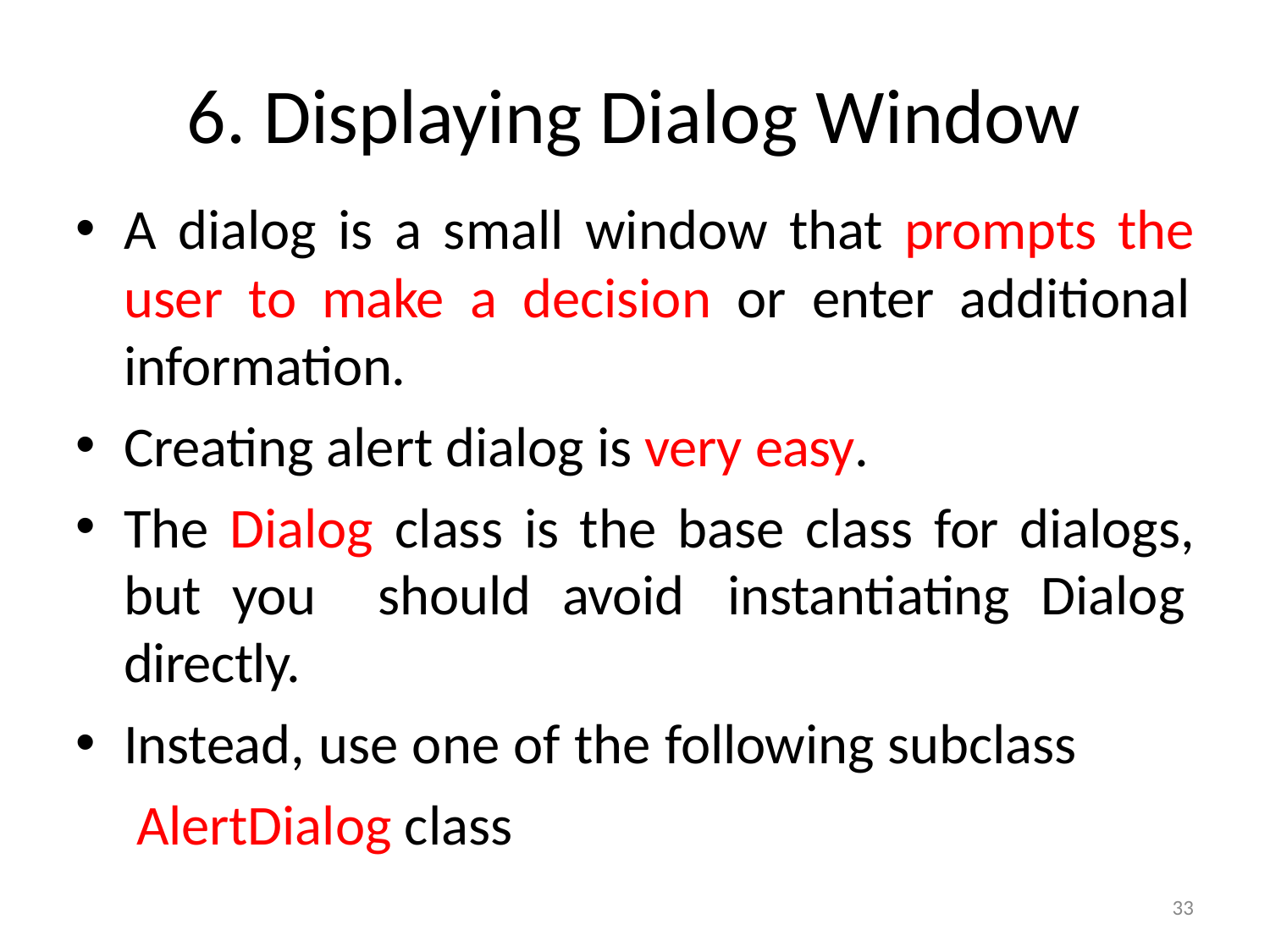

# 6. Displaying Dialog Window
A dialog is a small window that prompts the  user to make a decision or enter additional  information.
Creating alert dialog is very easy.
The Dialog class is the base class for dialogs,  but you  should avoid instantiating Dialog  directly.
Instead, use one of the following subclass  AlertDialog class
33